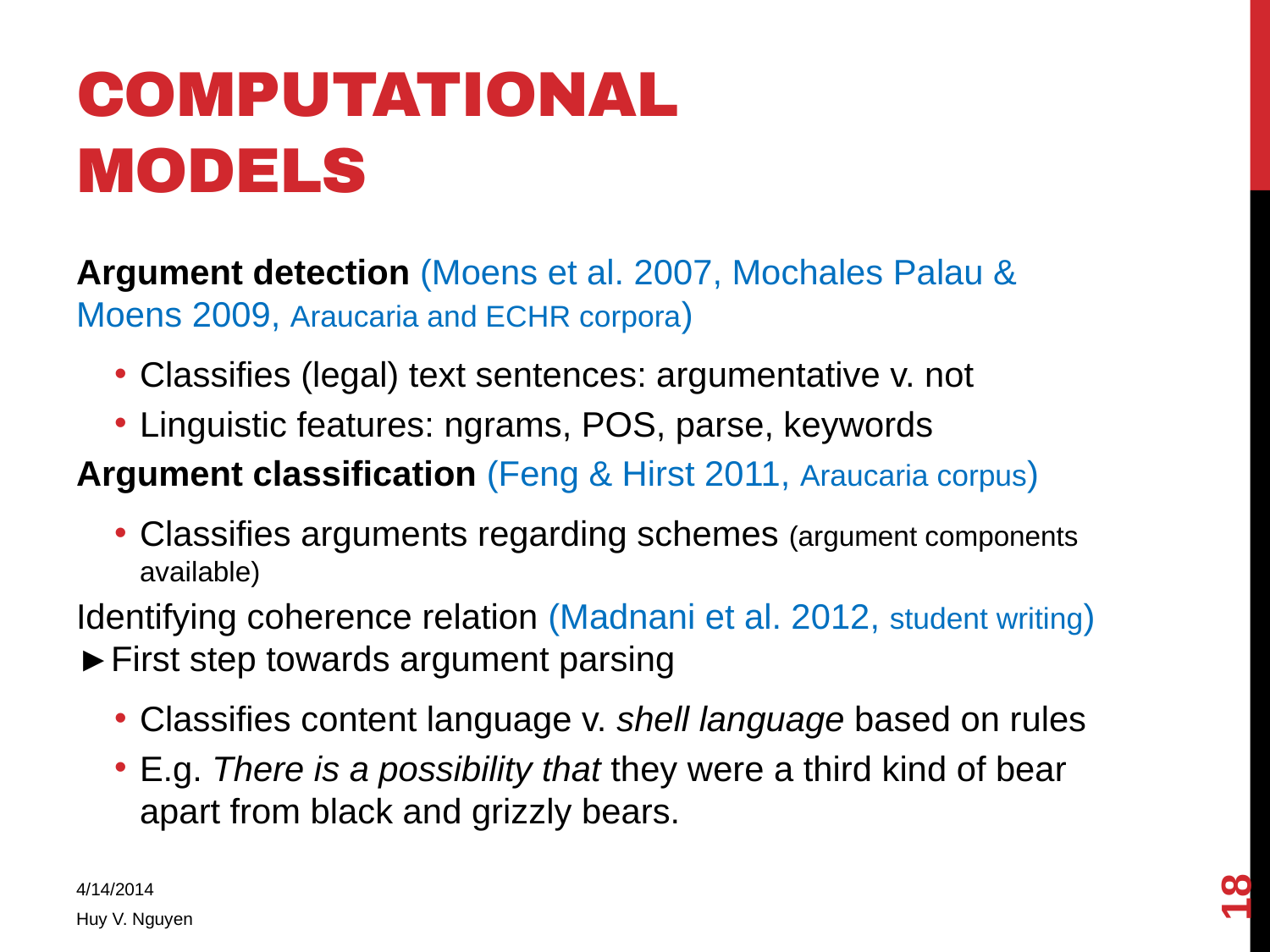

# Computational models
Argument detection (Moens et al. 2007, Mochales Palau & Moens 2009, Araucaria and ECHR corpora)
Classifies (legal) text sentences: argumentative v. not
Linguistic features: ngrams, POS, parse, keywords
Argument classification (Feng & Hirst 2011, Araucaria corpus)
Classifies arguments regarding schemes (argument components available)
Identifying coherence relation (Madnani et al. 2012, student writing) ►First step towards argument parsing
Classifies content language v. shell language based on rules
E.g. There is a possibility that they were a third kind of bear apart from black and grizzly bears.
18
4/14/2014
Huy V. Nguyen